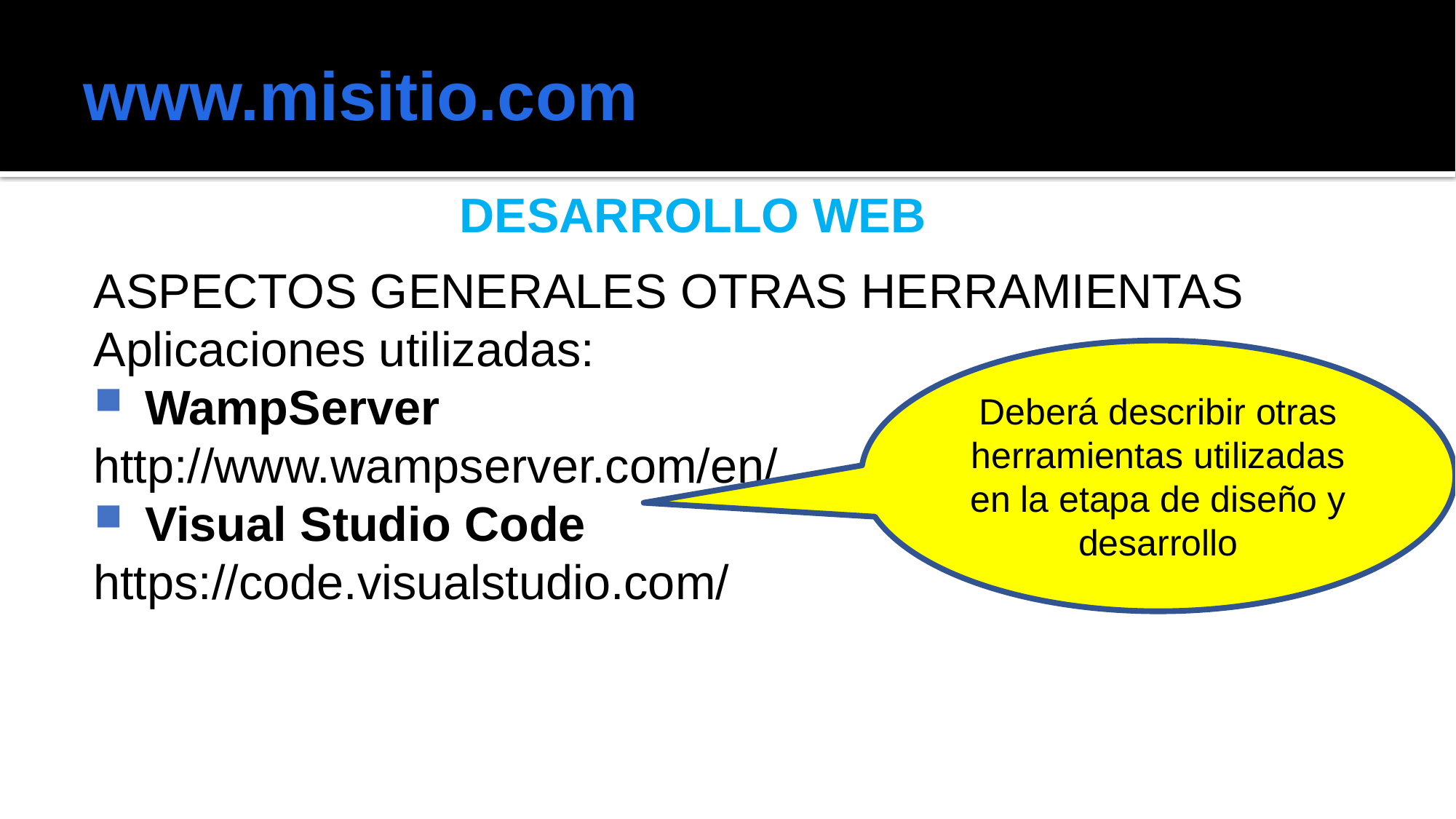

# www.misitio.com
DESARROLLO WEB
ASPECTOS GENERALES OTRAS HERRAMIENTAS
Aplicaciones utilizadas:
 WampServer
http://www.wampserver.com/en/
 Visual Studio Code
https://code.visualstudio.com/

Deberá describir otras herramientas utilizadas en la etapa de diseño y desarrollo